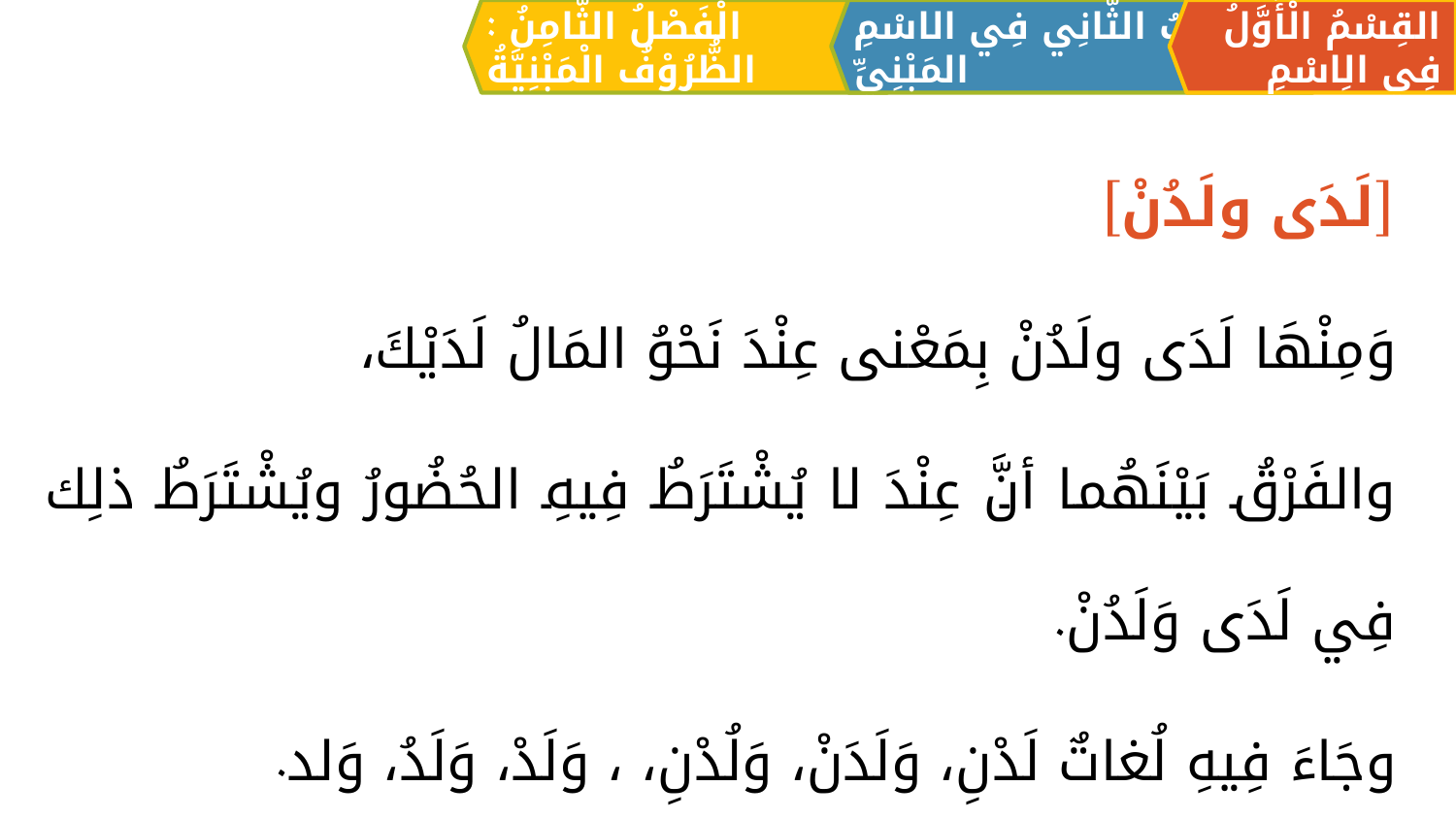

الْفَصْلُ الثَّامِنُ : الظُّرُوْفُ الْمَبْنِيَّةُ
القِسْمُ الْأَوَّلُ فِي الِاسْمِ
اَلبَابُ الثَّانِي فِي الاسْمِ المَبْنِيِّ
[لَدَى ولَدُنْ]
وَمِنْهَا لَدَى ولَدُنْ بِمَعْنى عِنْدَ نَحْوُ المَالُ لَدَيْكَ،
والفَرْقُ بَيْنَهُما أنَّ عِنْدَ لا يُشْتَرَطُ فِيهِ الحُضُورُ ويُشْتَرَطُ ذلِك فِي لَدَى وَلَدُنْ.
وجَاءَ فِيهِ لُغاتٌ لَدْنِ، وَلَدَنْ، وَلُدْنِ، ، وَلَدْ، وَلَدُ، وَلد.